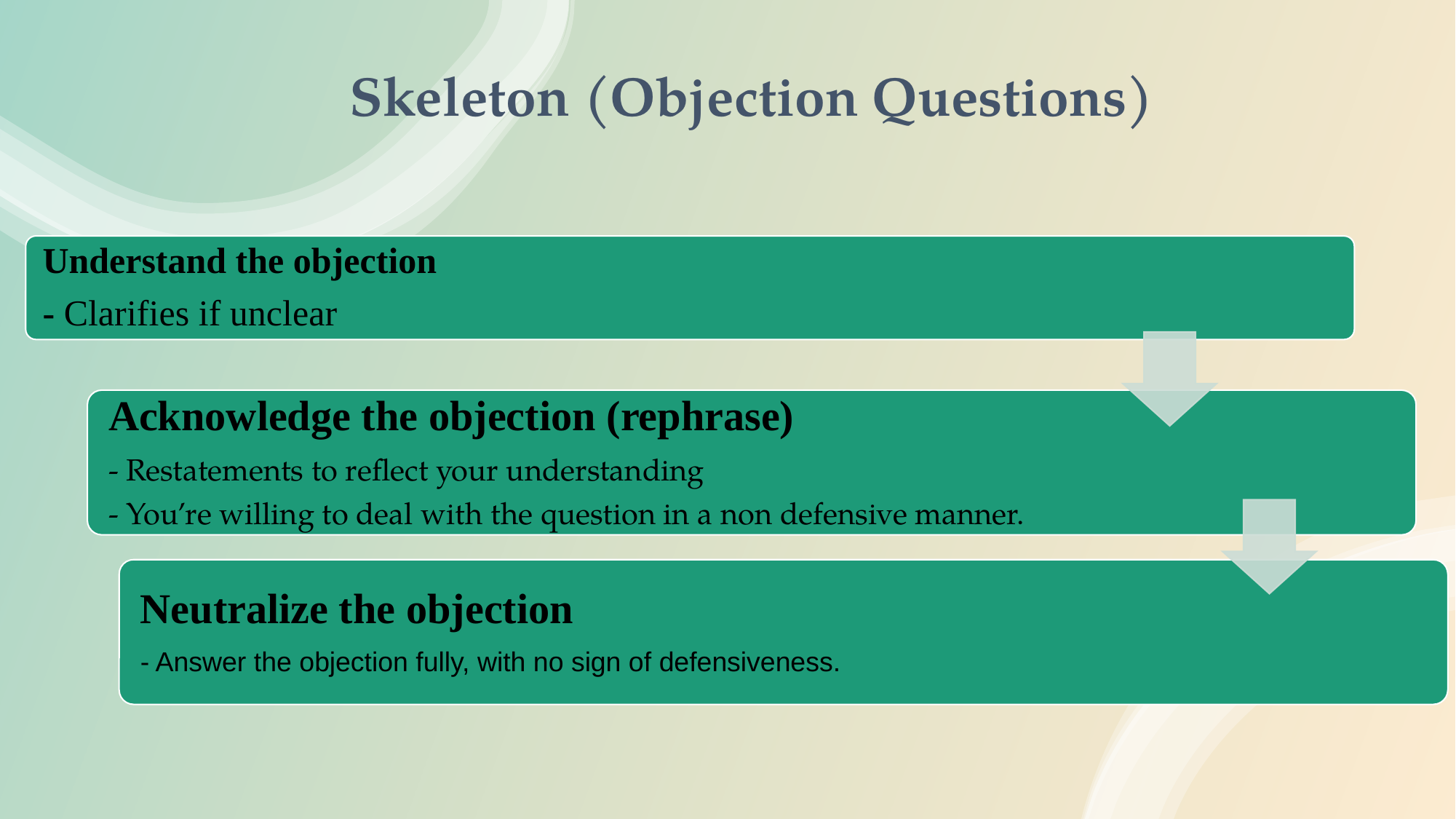

# Skeleton (Objection Questions)
Understand the objection
- Clarifies if unclear
Acknowledge the objection (rephrase)
- Restatements to reflect your understanding
- You’re willing to deal with the question in a non defensive manner.
Neutralize the objection
- Answer the objection fully, with no sign of defensiveness.